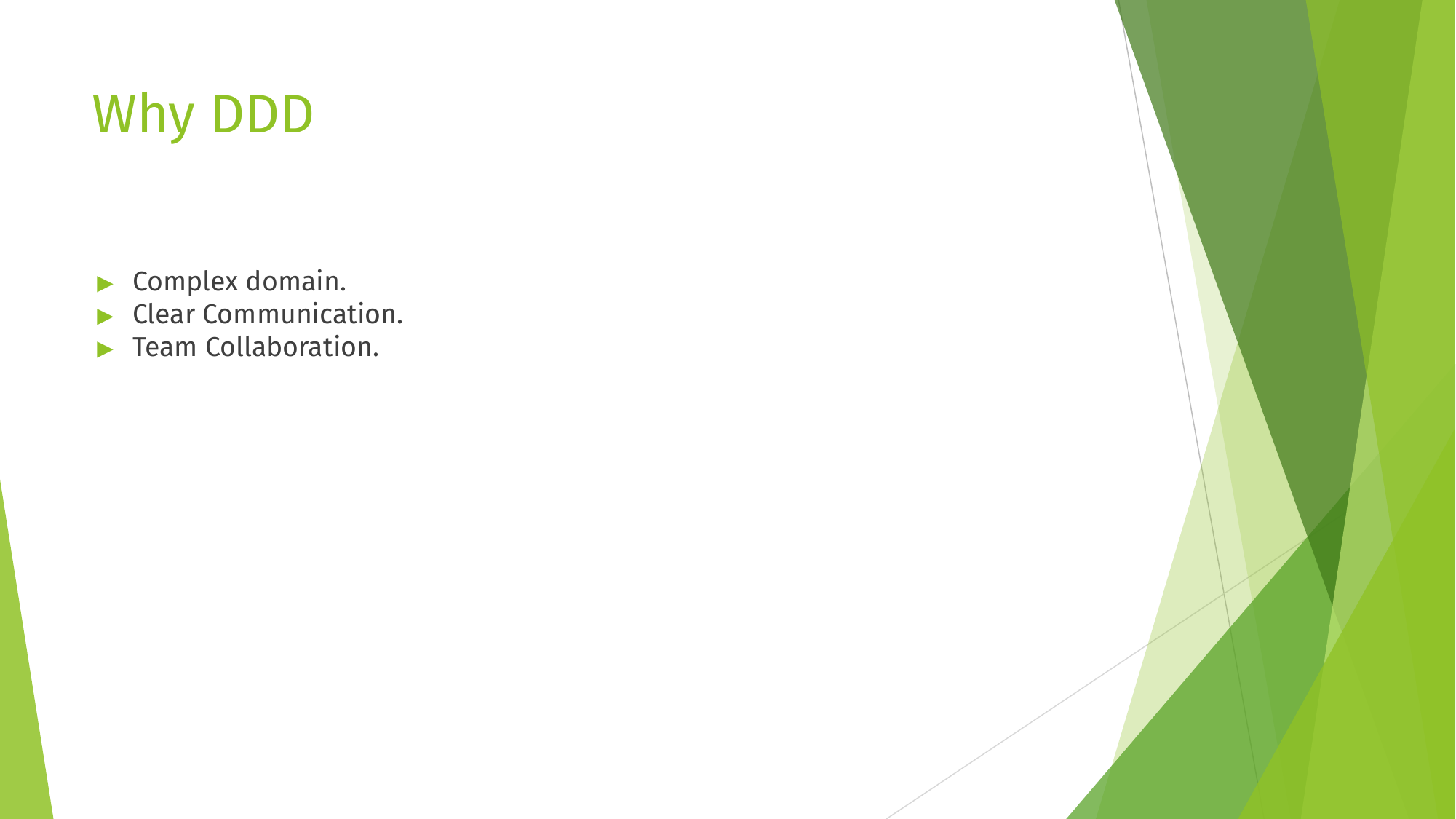

# Why DDD
Complex domain.
Clear Communication.
Team Collaboration.